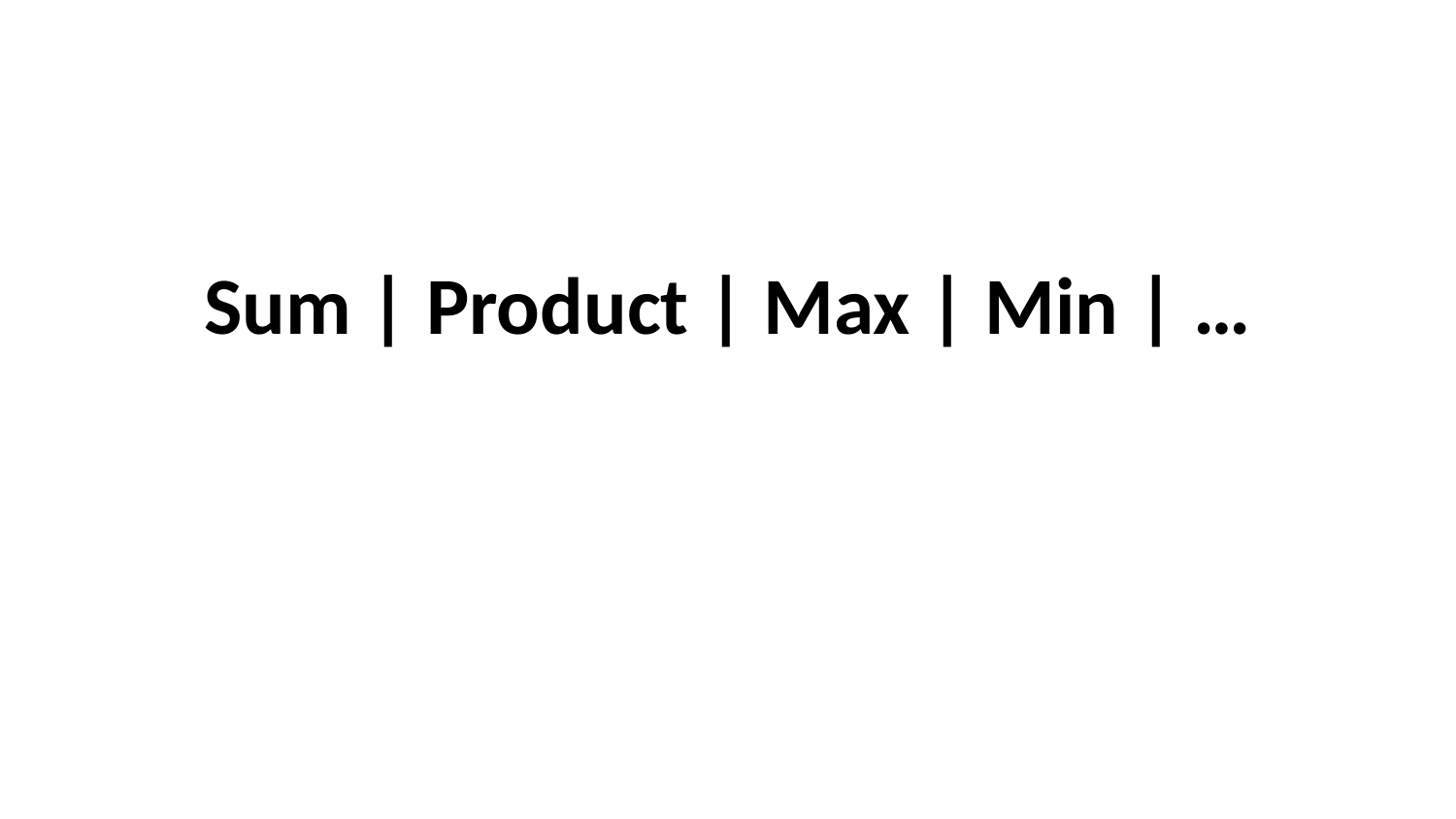

Sum | Product | Max | Min | …